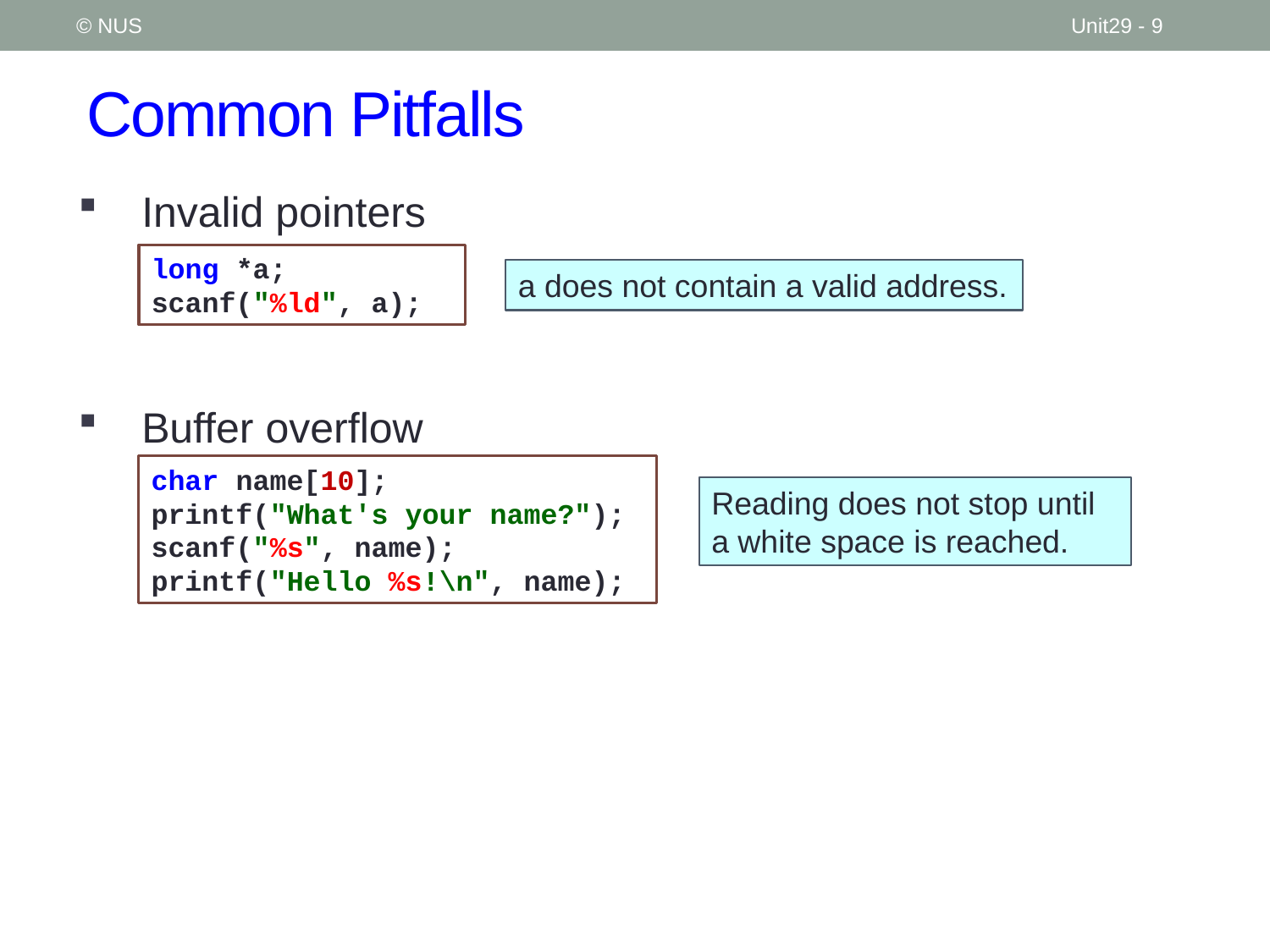

© NUS
Unit29 - 9
# Common Pitfalls
Invalid pointers

Buffer overflow

long *a;
scanf("%ld", a);
a does not contain a valid address.
char name[10];
printf("What's your name?");
scanf("%s", name);
printf("Hello %s!\n", name);
Reading does not stop until a white space is reached.